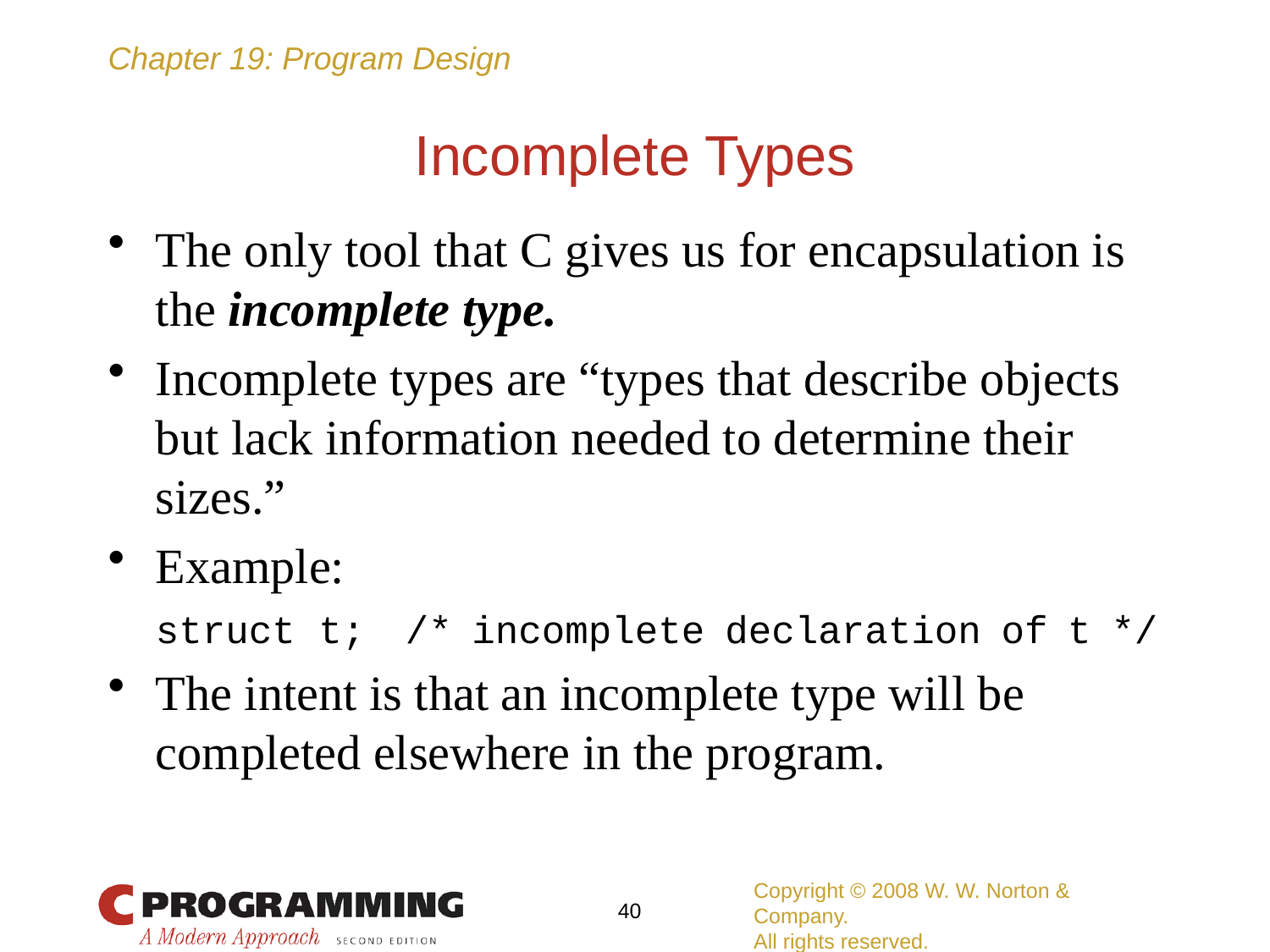

# Incomplete Types
The only tool that C gives us for encapsulation is the incomplete type.
Incomplete types are “types that describe objects but lack information needed to determine their sizes.”
Example:
	struct t;  /* incomplete declaration of t */
The intent is that an incomplete type will be completed elsewhere in the program.

Copyright © 2008 W. W. Norton & Company.
All rights reserved.
40